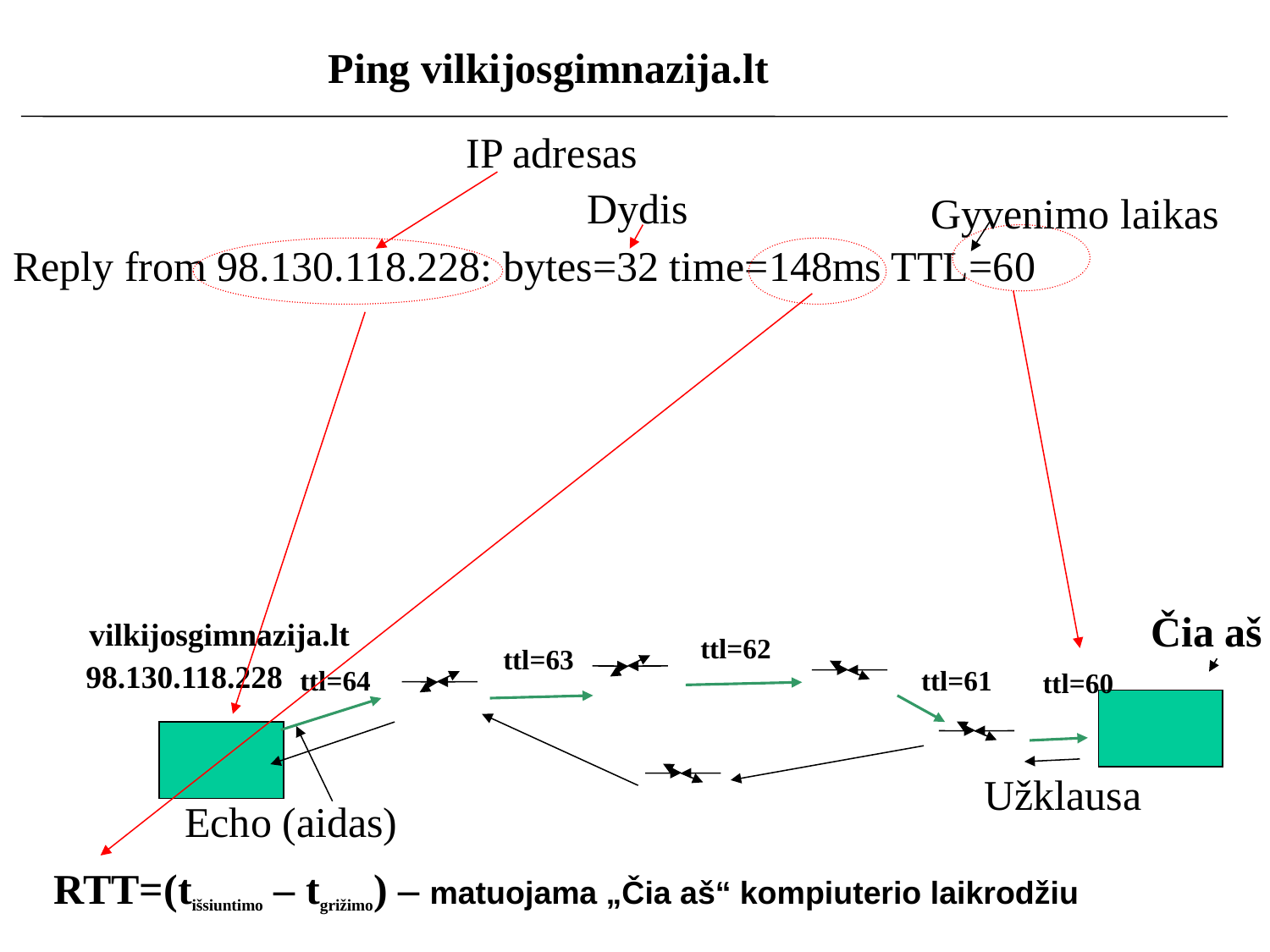

Ping vilkijosgimnazija.lt
IP adresas

Dydis
Gyvenimo laikas

Reply from 98.130.118.228: bytes=32 time=148ms TTL=60

Čia aš
vilkijosgimnazija.lt
ttl=62
ttl=63
98.130.118.228

ttl=61
ttl=64

ttl=60

Užklausa

Echo (aidas)
RTT=(tišsiuntimo – tgrižimo) – matuojama „Čia aš“ kompiuterio laikrodžiu